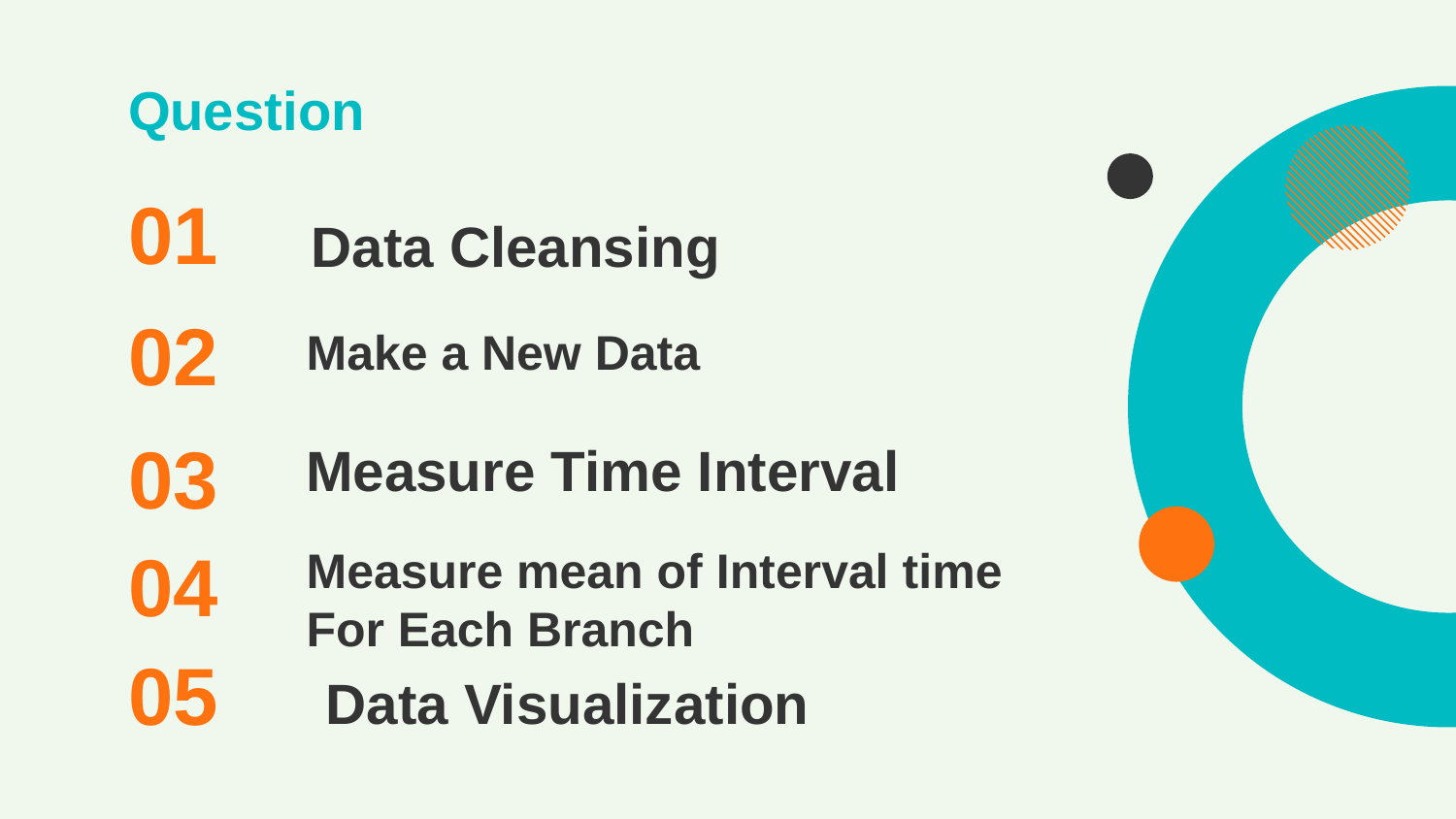

# Question
01
Data Cleansing
02
Make a New Data
Measure Time Interval
03
Measure mean of Interval time
For Each Branch
04
05
Data Visualization